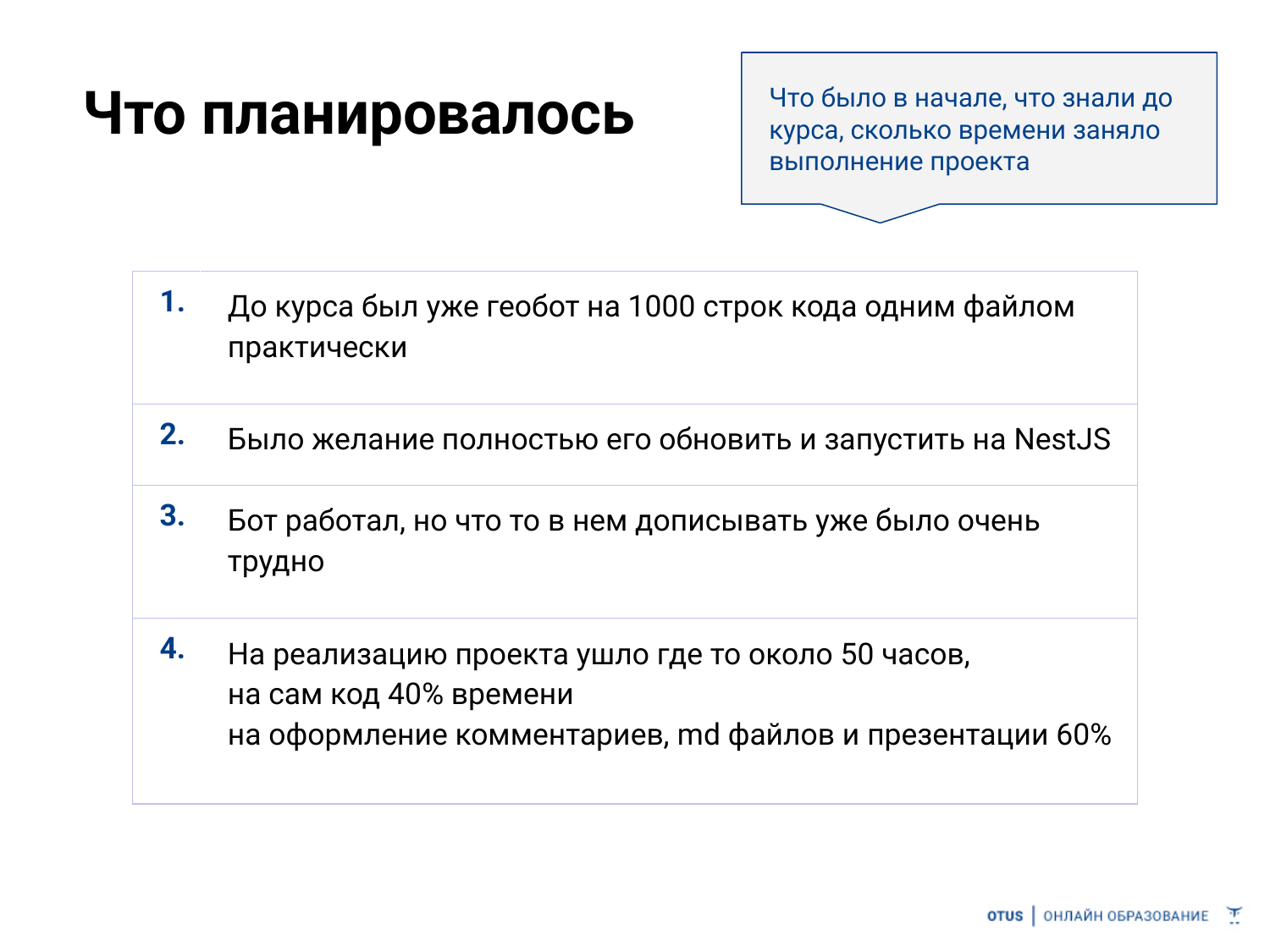

Что было в начале, что знали до курса, сколько времени заняло выполнение проекта
# Что планировалось
| 1. | До курса был уже геобот на 1000 строк кода одним файлом практически |
| --- | --- |
| 2. | Было желание полностью его обновить и запустить на NestJS |
| 3. | Бот работал, но что то в нем дописывать уже было очень трудно |
| 4. | На реализацию проекта ушло где то около 50 часов, на сам код 40% времени на оформление комментариев, md файлов и презентации 60% |